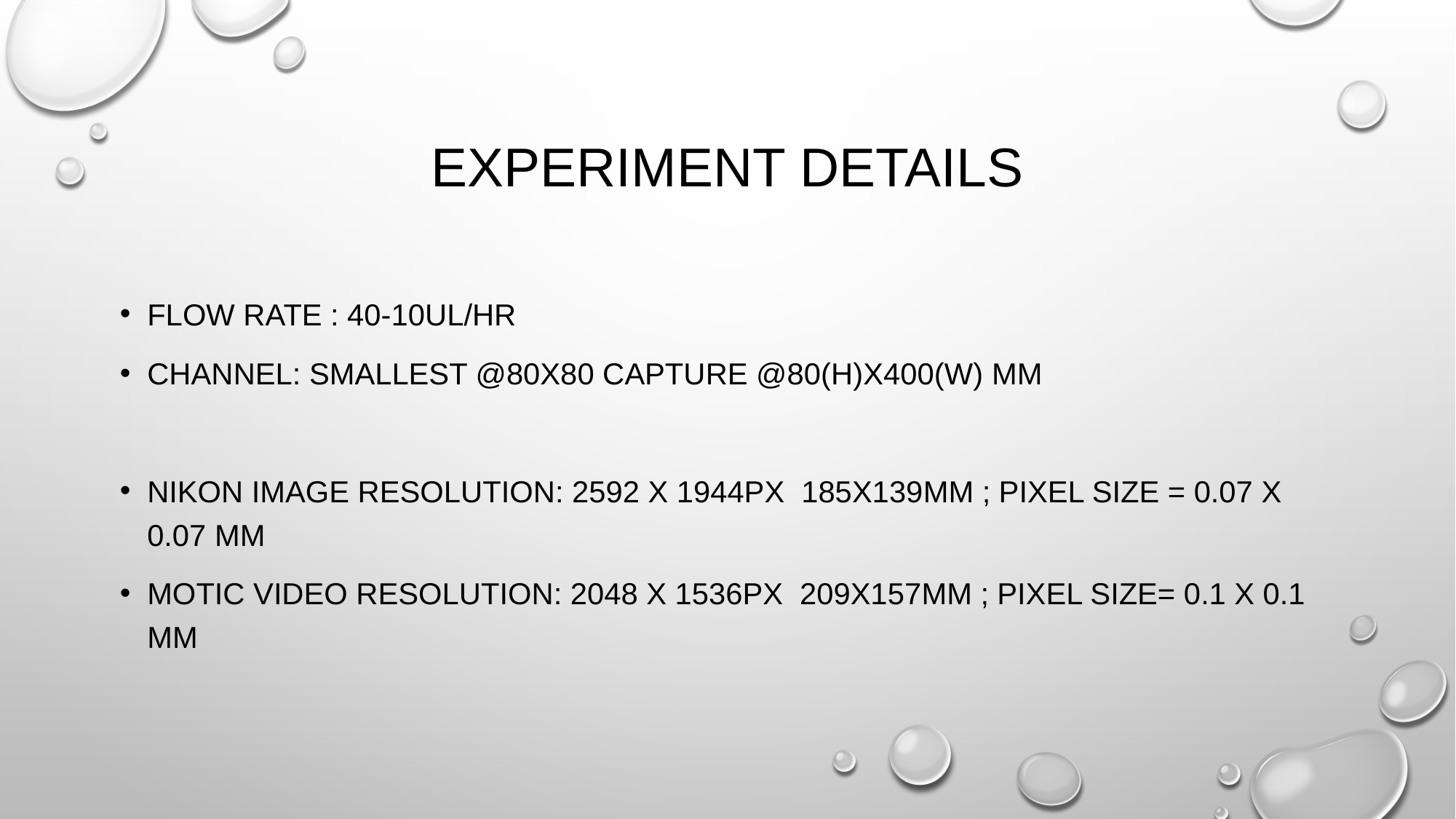

# Experiment details
Flow rate : 40-10uL/hr
Channel: smallest @80X80 capture @80(H)X400(W) μm

Nikon image resolution: 2592 x 1944px  185x139μm ; pixel size = 0.07 x 0.07 μm
Motic video resolution: 2048 x 1536px  209x157μm ; pixel size= 0.1 x 0.1 μm